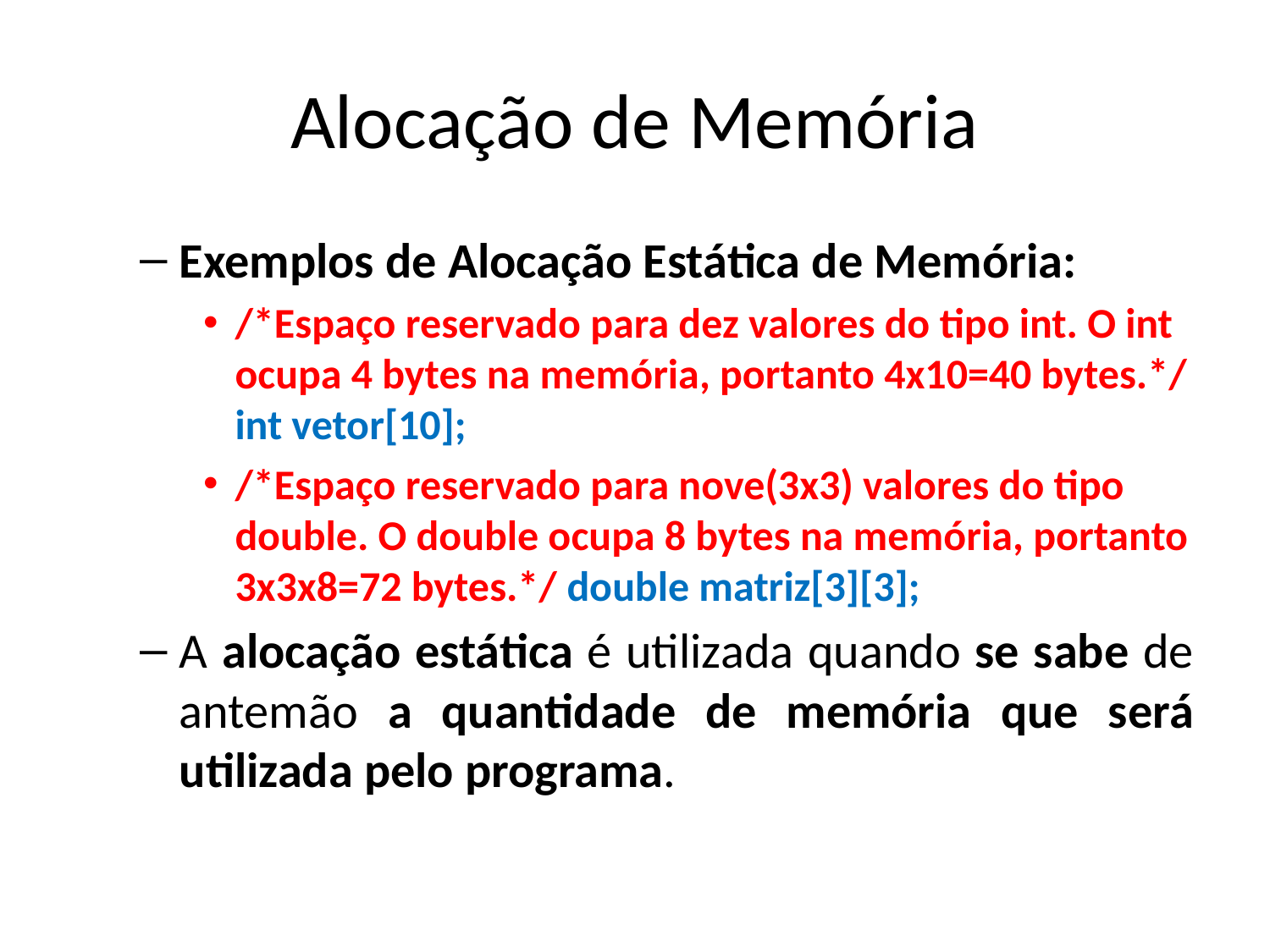

# Alocação de Memória
Exemplos de Alocação Estática de Memória:
/*Espaço reservado para dez valores do tipo int. O int ocupa 4 bytes na memória, portanto 4x10=40 bytes.*/ int vetor[10];
/*Espaço reservado para nove(3x3) valores do tipo double. O double ocupa 8 bytes na memória, portanto 3x3x8=72 bytes.*/ double matriz[3][3];
A alocação estática é utilizada quando se sabe de antemão a quantidade de memória que será utilizada pelo programa.